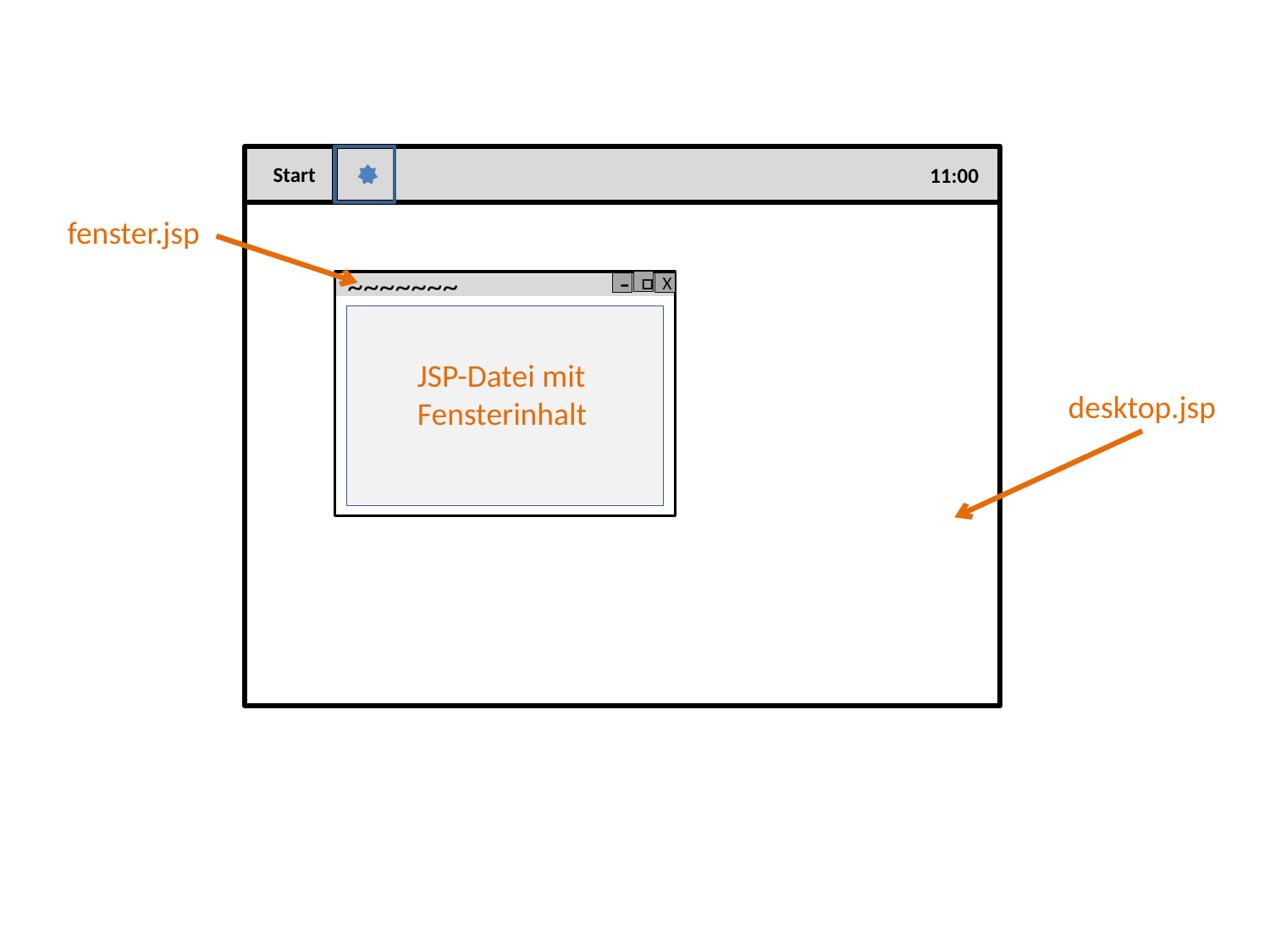

Start
11:00

fenster.jsp
□

-
X
~~~~~~~

JSP-Datei mit
Fensterinhalt
desktop.jsp